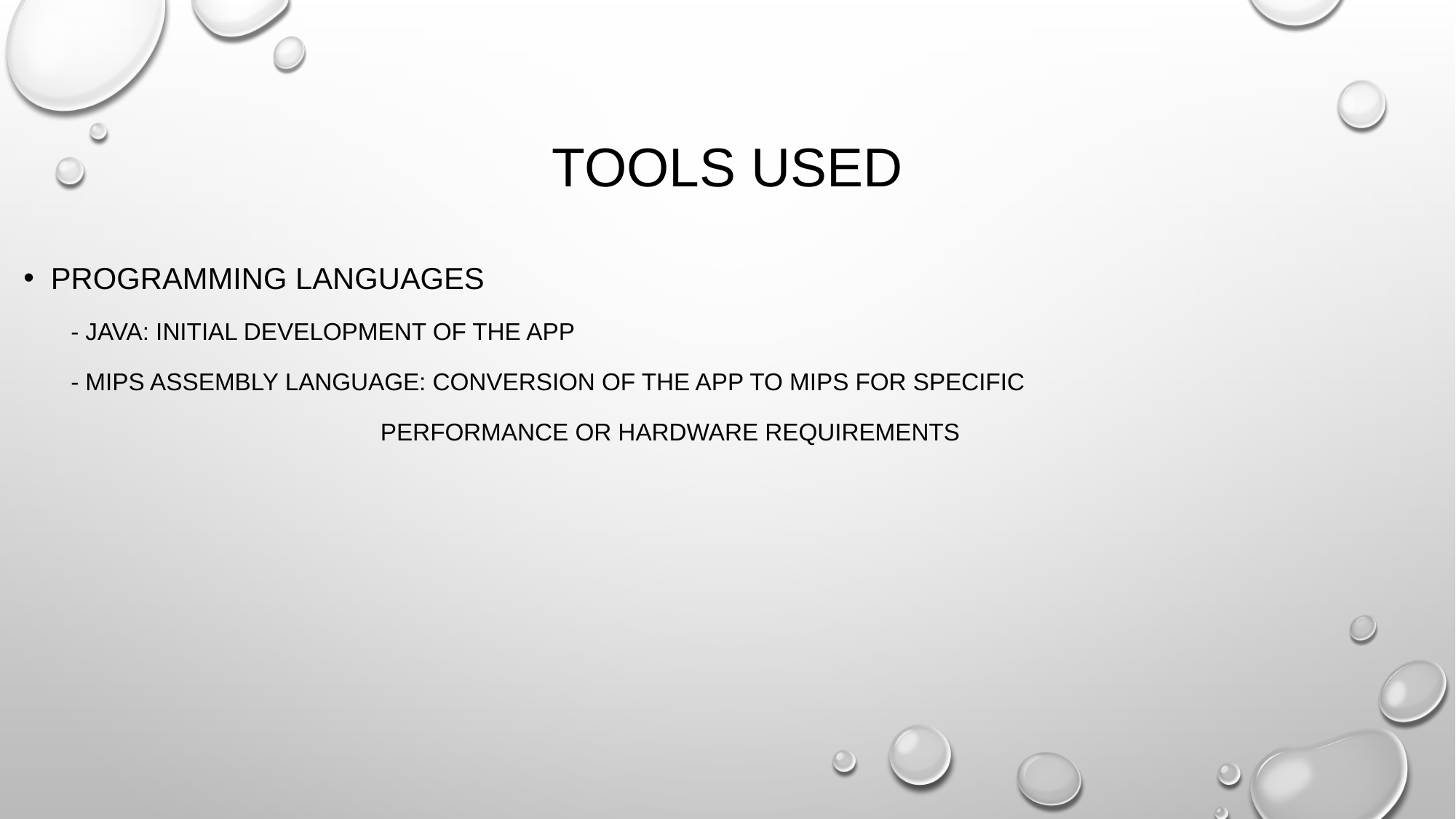

# Tools used
Programming languages
       - Java: Initial development of the app
       - MIPS Assembly Language: Conversion of the app to MIPS for specific
                                                     performance or hardware requirements